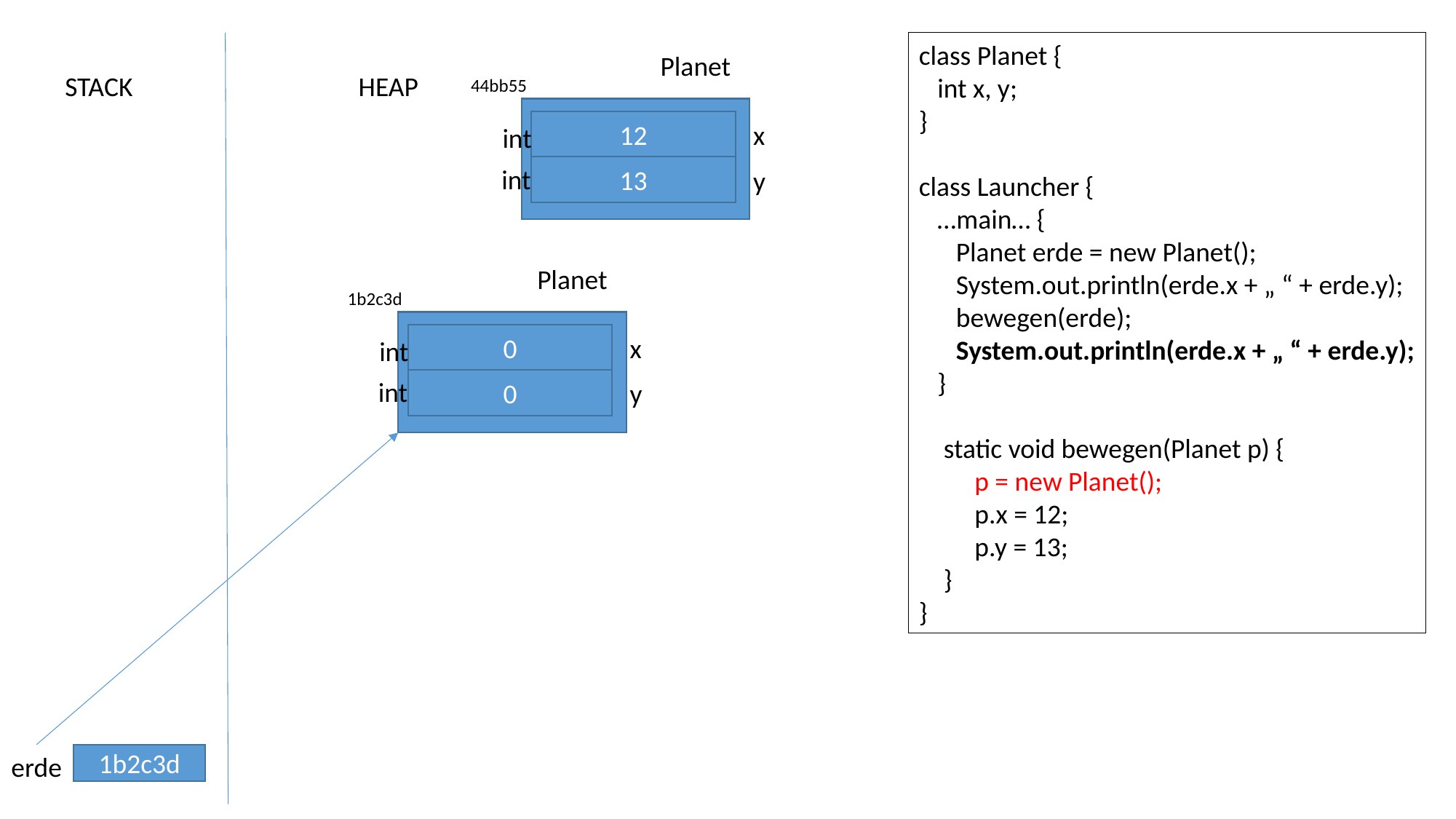

class Planet {
   int x, y;
}

class Launcher {
   …main… {
      Planet erde = new Planet();
      System.out.println(erde.x + „ “ + erde.y);
      bewegen(erde);
      System.out.println(erde.x + „ “ + erde.y);
   }

    static void bewegen(Planet p) {
         p = new Planet();
         p.x = 12;
         p.y = 13;
    }
}
Planet
STACK
HEAP
44bb55

12
x
int
int
13
y
Planet
1b2c3d

0
x
int
int
0
y
erde
1b2c3d